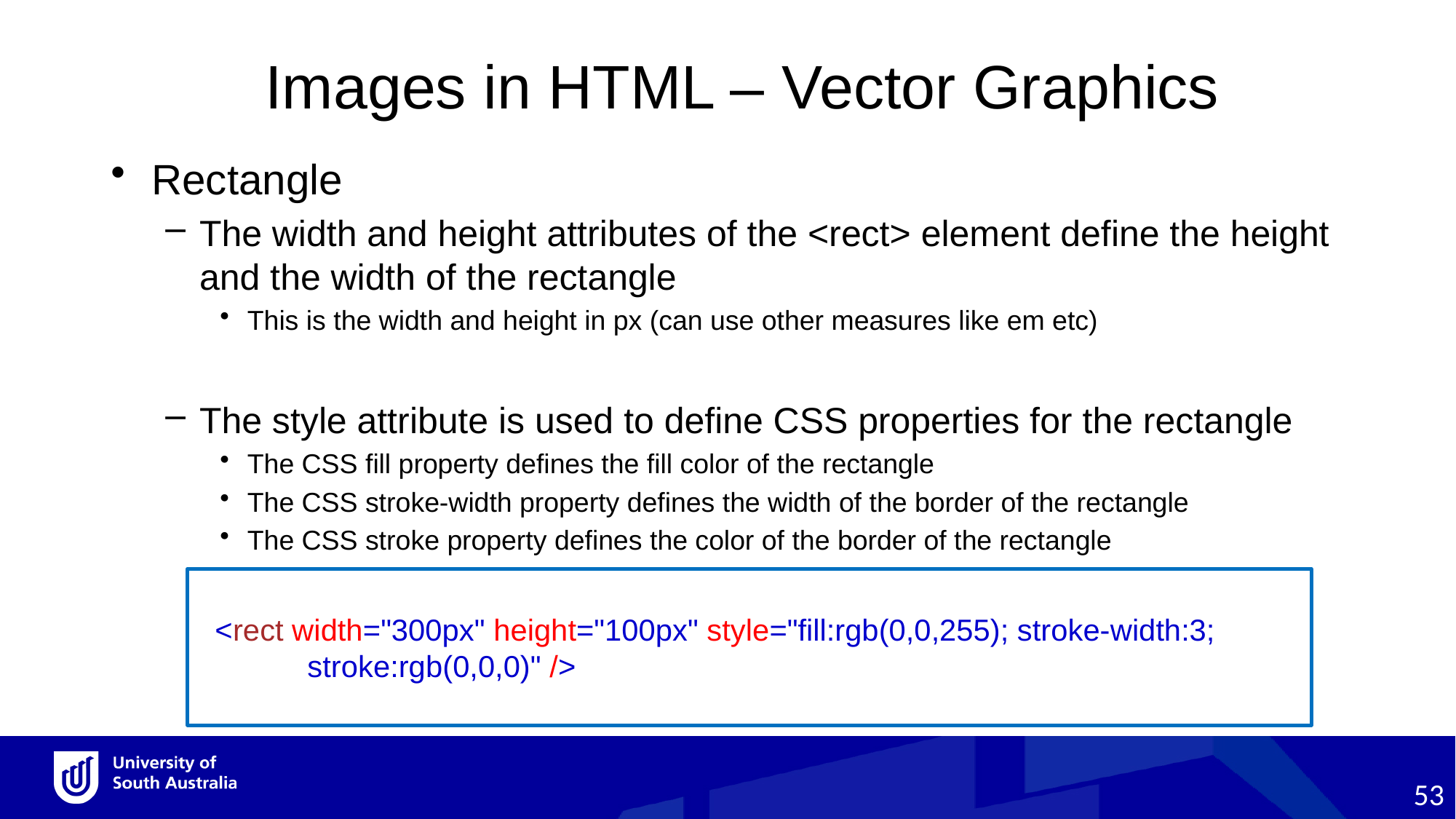

Images in HTML – Vector Graphics
Rectangle
The width and height attributes of the <rect> element define the height and the width of the rectangle
This is the width and height in px (can use other measures like em etc)

The style attribute is used to define CSS properties for the rectangle
The CSS fill property defines the fill color of the rectangle
The CSS stroke-width property defines the width of the border of the rectangle
The CSS stroke property defines the color of the border of the rectangle

  <rect width="300px" height="100px" style="fill:rgb(0,0,255); stroke-width:3;
	stroke:rgb(0,0,0)" />
53